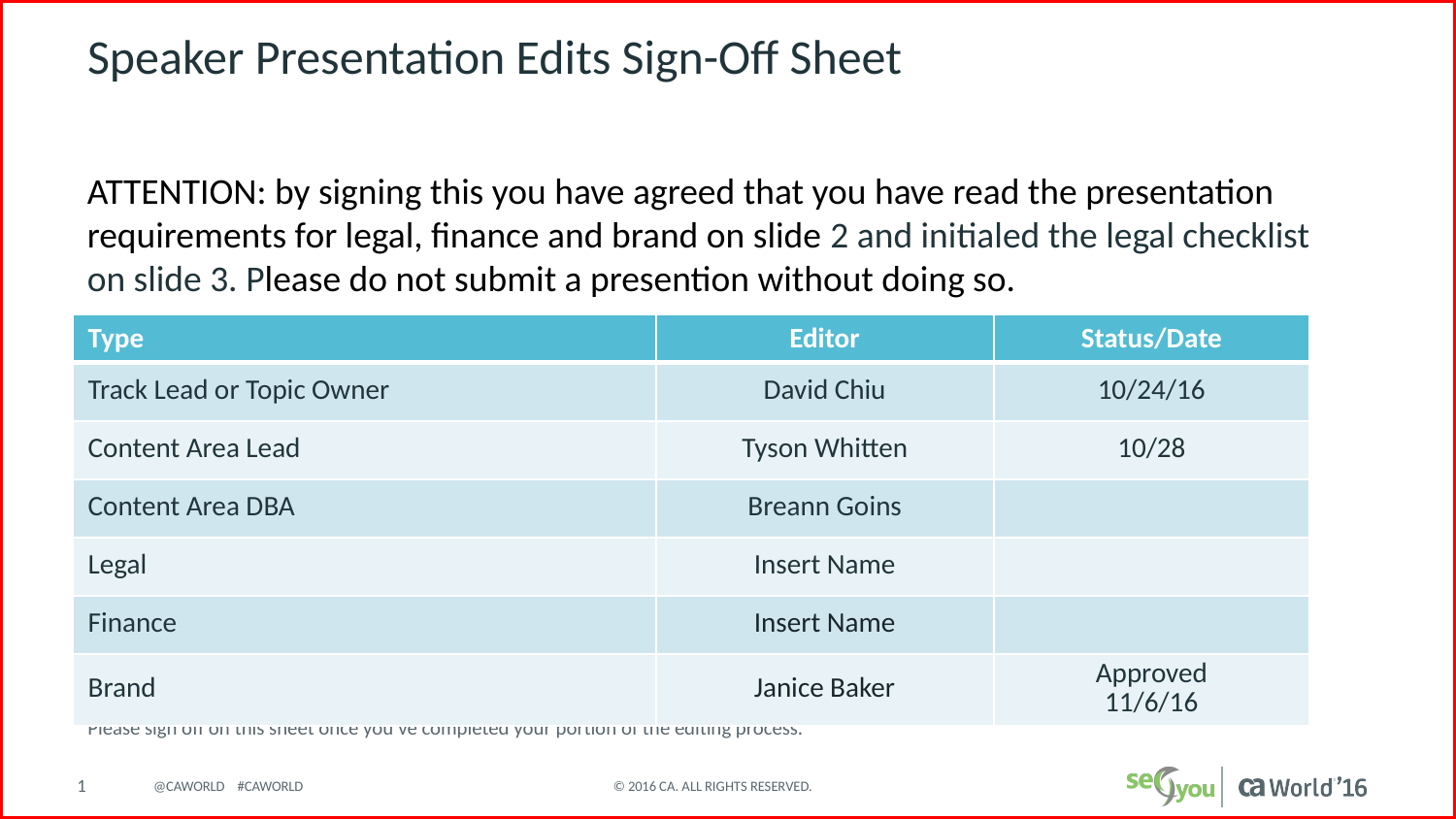

# Speaker Presentation Edits Sign-Off Sheet
ATTENTION: by signing this you have agreed that you have read the presentation requirements for legal, finance and brand on slide 2 and initialed the legal checklist on slide 3. Please do not submit a presention without doing so.
| Type | Editor | Status/Date |
| --- | --- | --- |
| Track Lead or Topic Owner | David Chiu | 10/24/16 |
| Content Area Lead | Tyson Whitten | 10/28 |
| Content Area DBA | Breann Goins |  |
| Legal | Insert Name |  |
| Finance | Insert Name |  |
| Brand | Janice Baker | Approved 11/6/16 |
Please sign off on this sheet once you’ve completed your portion of the editing process.